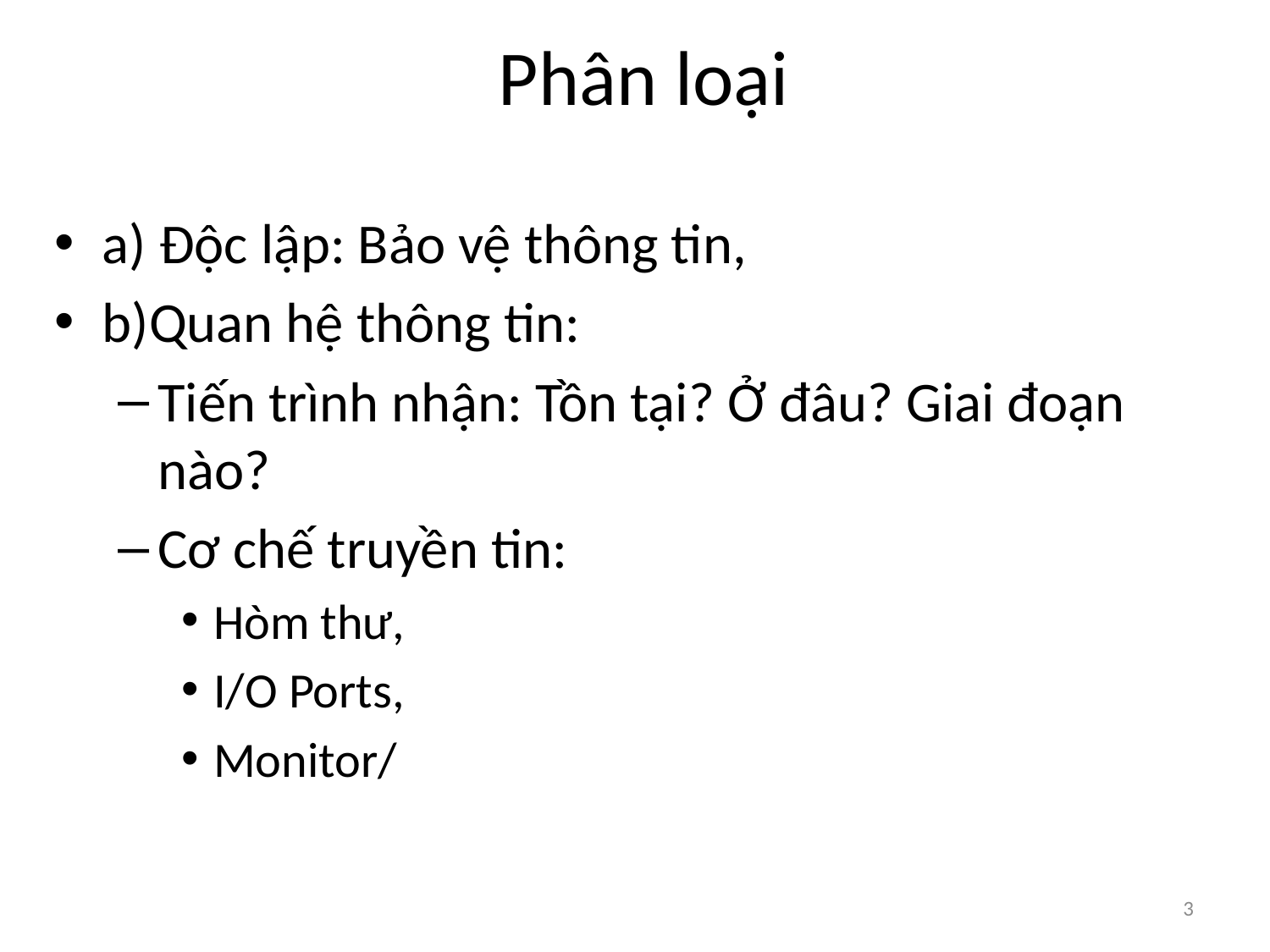

# Phân loại
a) Độc lập: Bảo vệ thông tin,
b)Quan hệ thông tin:
Tiến trình nhận: Tồn tại? Ở đâu? Giai đoạn nào?
Cơ chế truyền tin:
Hòm thư,
I/O Ports,
Monitor/
3